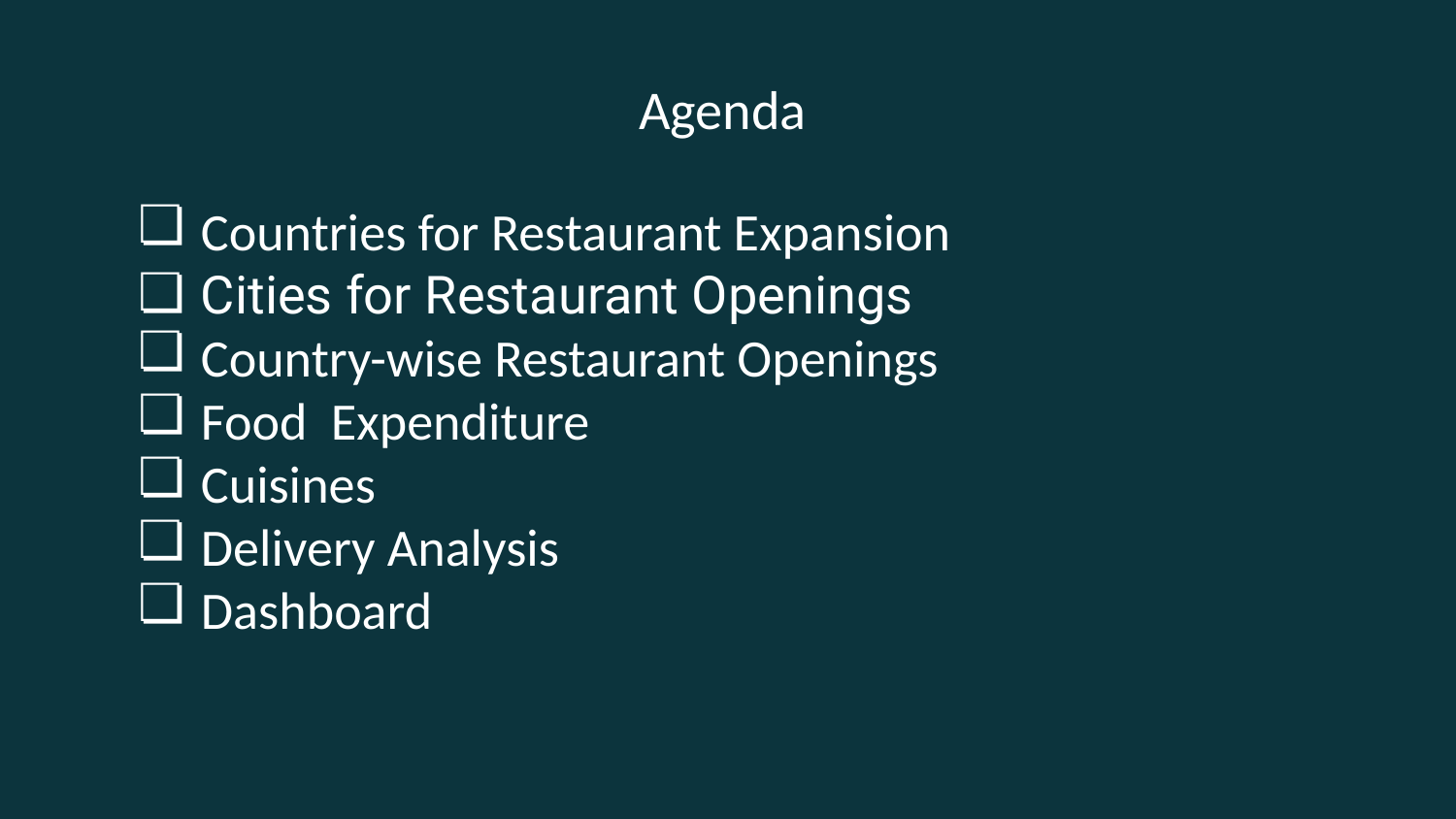

# Agenda

Countries for Restaurant Expansion
Cities for Restaurant Openings
Country-wise Restaurant Openings
Food  Expenditure
Cuisines
Delivery Analysis
Dashboard